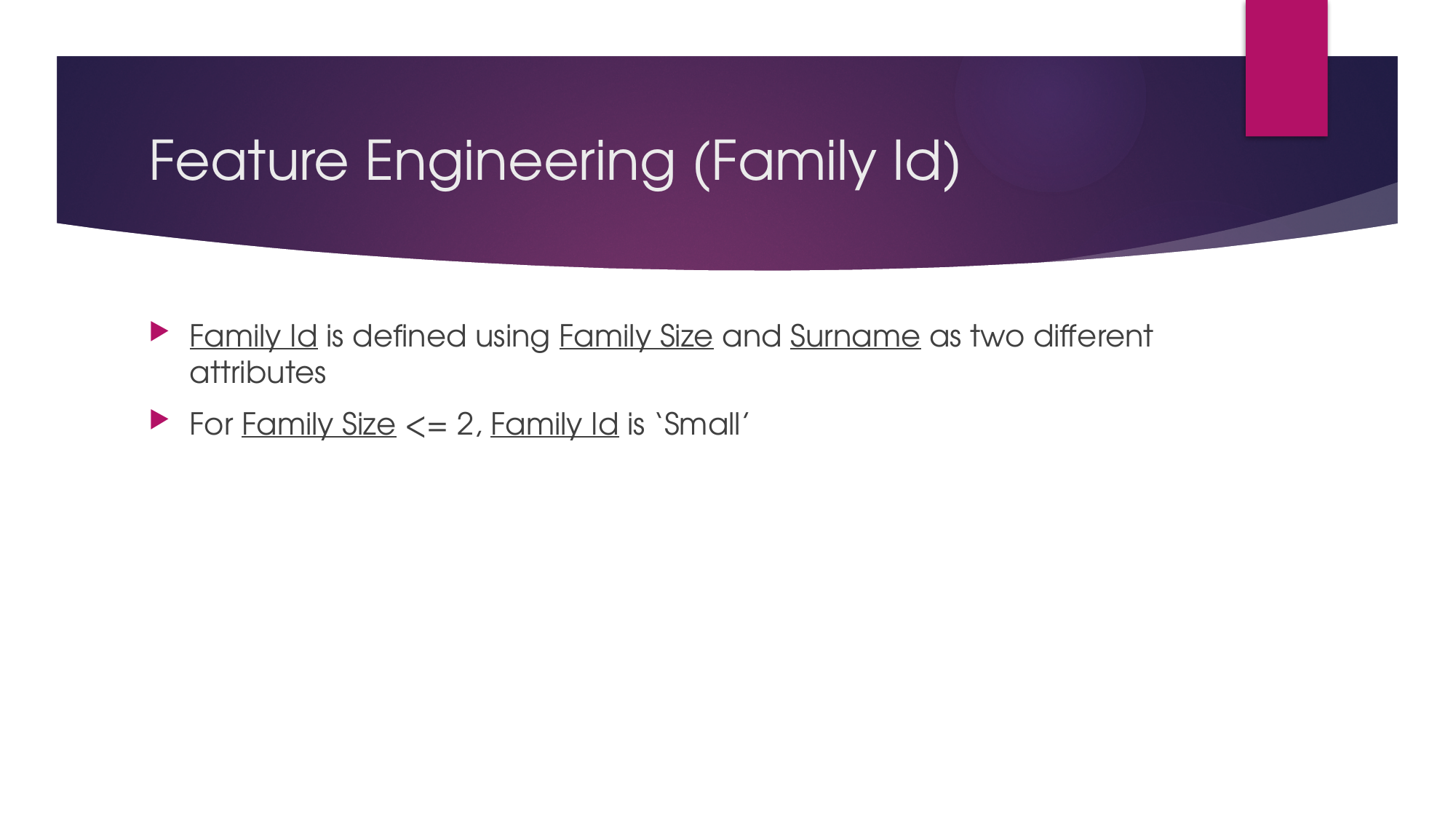

# Feature Engineering (Family Id)
Family Id is defined using Family Size and Surname as two different attributes
For Family Size <= 2, Family Id is ‘Small’